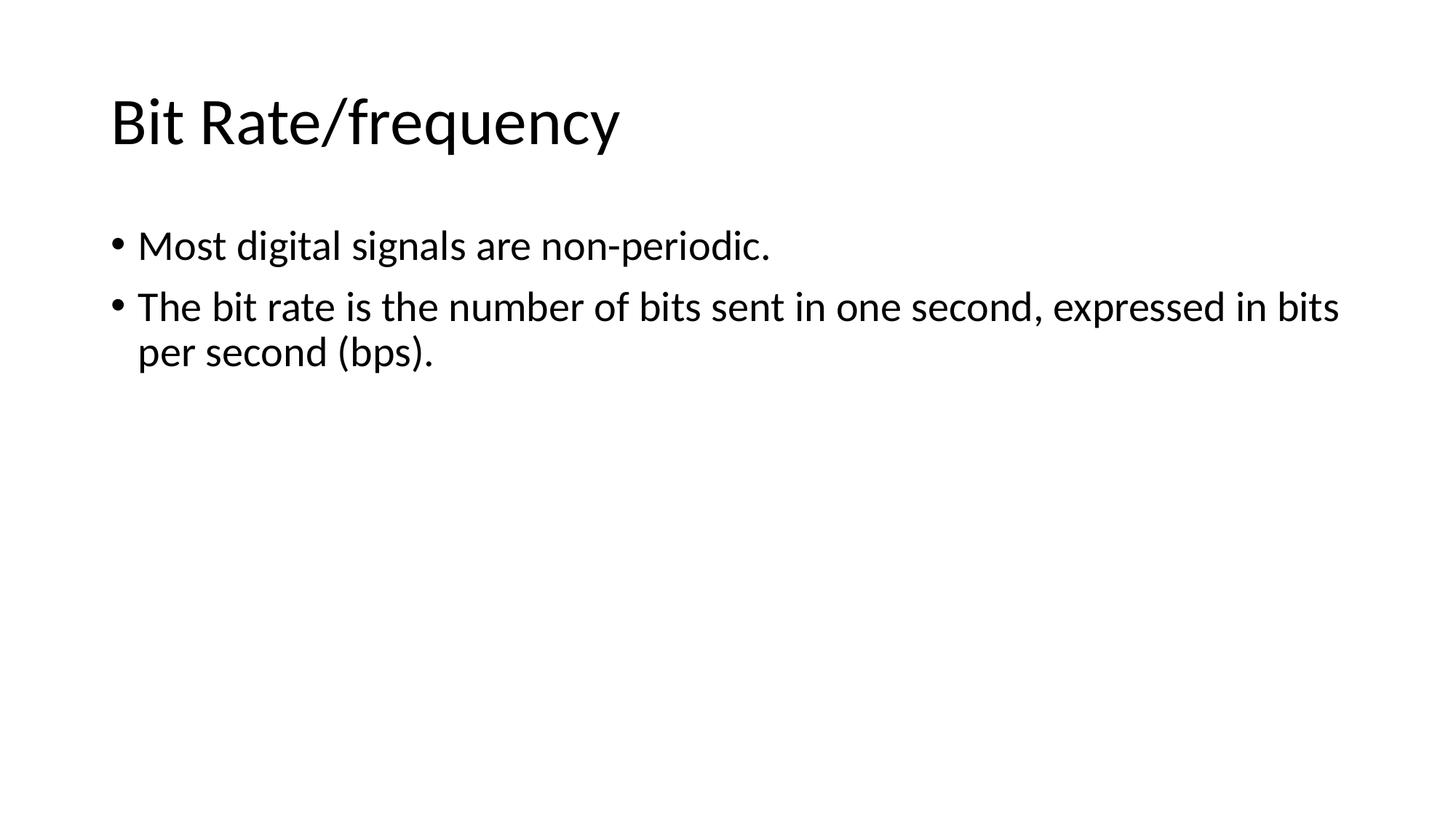

# Bit Rate/frequency
Most digital signals are non-periodic.
The bit rate is the number of bits sent in one second, expressed in bits per second (bps).